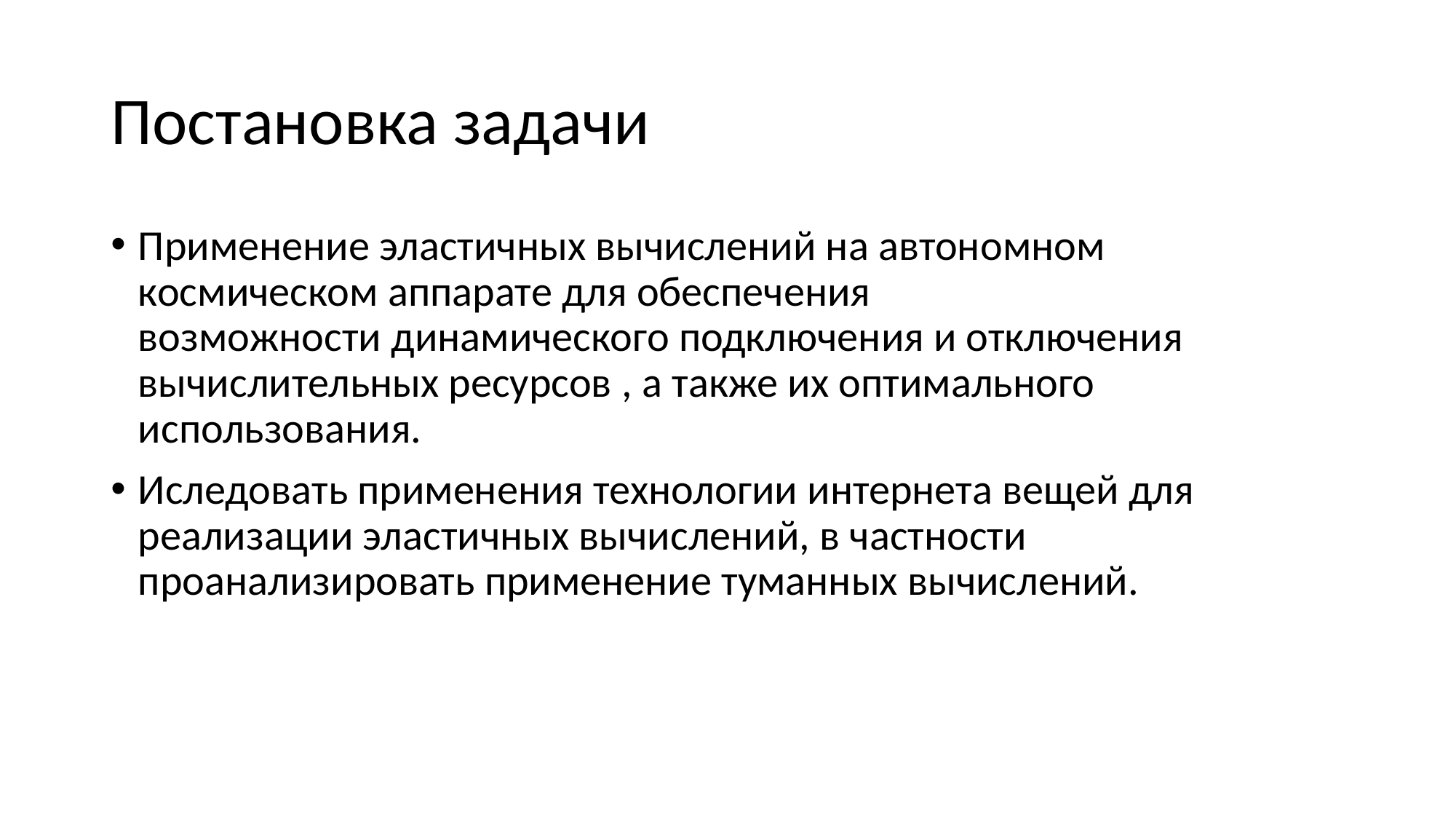

# Постановка задачи
Применение эластичных вычислений на автономном космическом аппарате для обеспечения возможности динамического подключения и отключения вычислительных ресурсов , а также их оптимального использования.
Иследовать применения технологии интернета вещей для реализации эластичных вычислений, в частности проанализировать применение туманных вычислений.